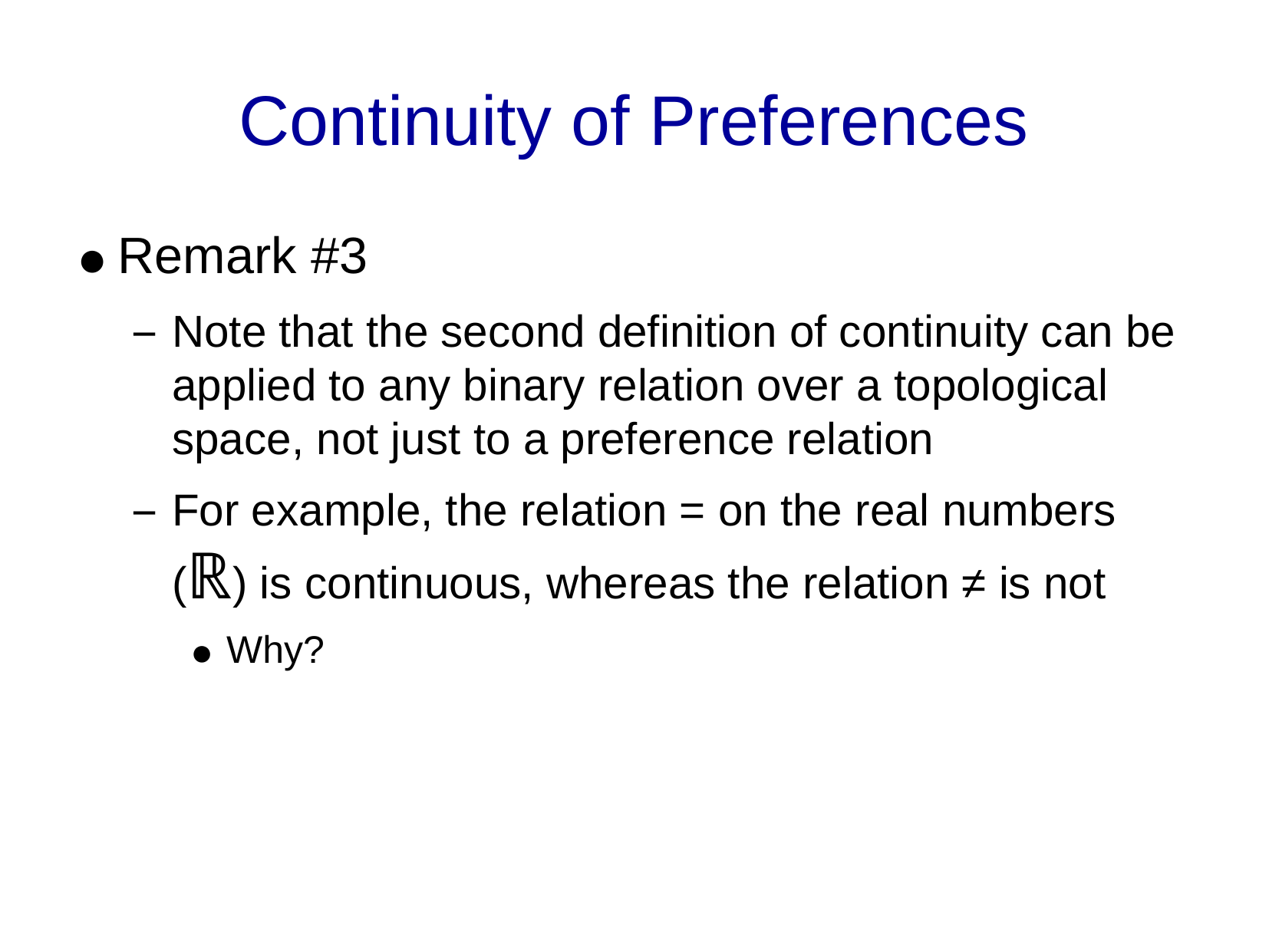

Continuity of Preferences
Remark #3
Note that the second definition of continuity can be applied to any binary relation over a topological space, not just to a preference relation
For example, the relation = on the real numbers (ℝ) is continuous, whereas the relation ≠ is not
Why?